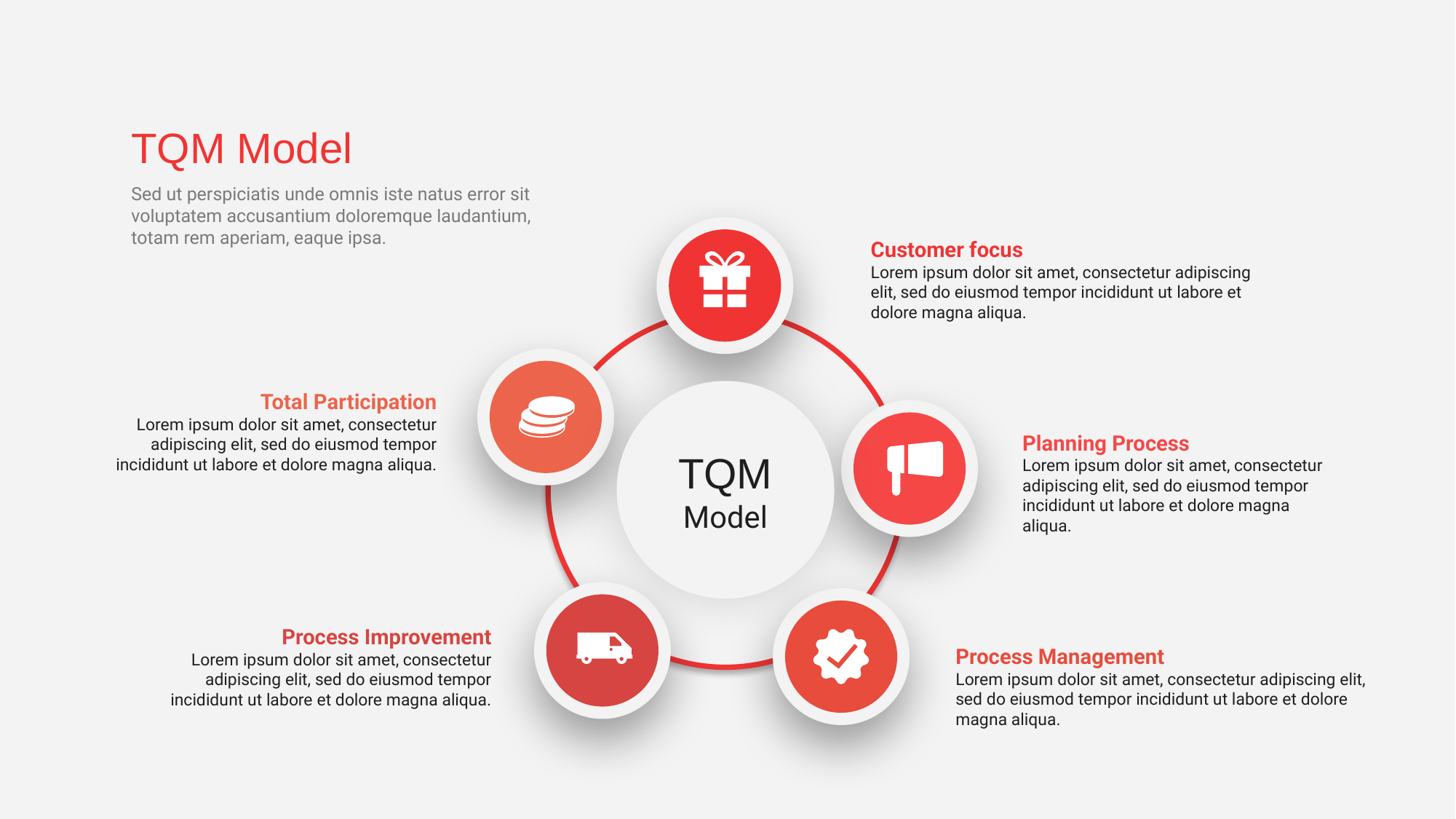

TQM Model
Sed ut perspiciatis unde omnis iste natus error sit voluptatem accusantium doloremque laudantium, totam rem aperiam, eaque ipsa.

TQM Model

Customer focus
Lorem ipsum dolor sit amet, consectetur adipiscing elit, sed do eiusmod tempor incididunt ut labore et dolore magna aliqua.

Total Participation
Lorem ipsum dolor sit amet, consectetur adipiscing elit, sed do eiusmod tempor incididunt ut labore et dolore magna aliqua.

Planning Process
Lorem ipsum dolor sit amet, consectetur adipiscing elit, sed do eiusmod tempor incididunt ut labore et dolore magna aliqua.

Process Improvement
Lorem ipsum dolor sit amet, consectetur adipiscing elit, sed do eiusmod tempor incididunt ut labore et dolore magna aliqua.

Process Management
Lorem ipsum dolor sit amet, consectetur adipiscing elit, sed do eiusmod tempor incididunt ut labore et dolore magna aliqua.